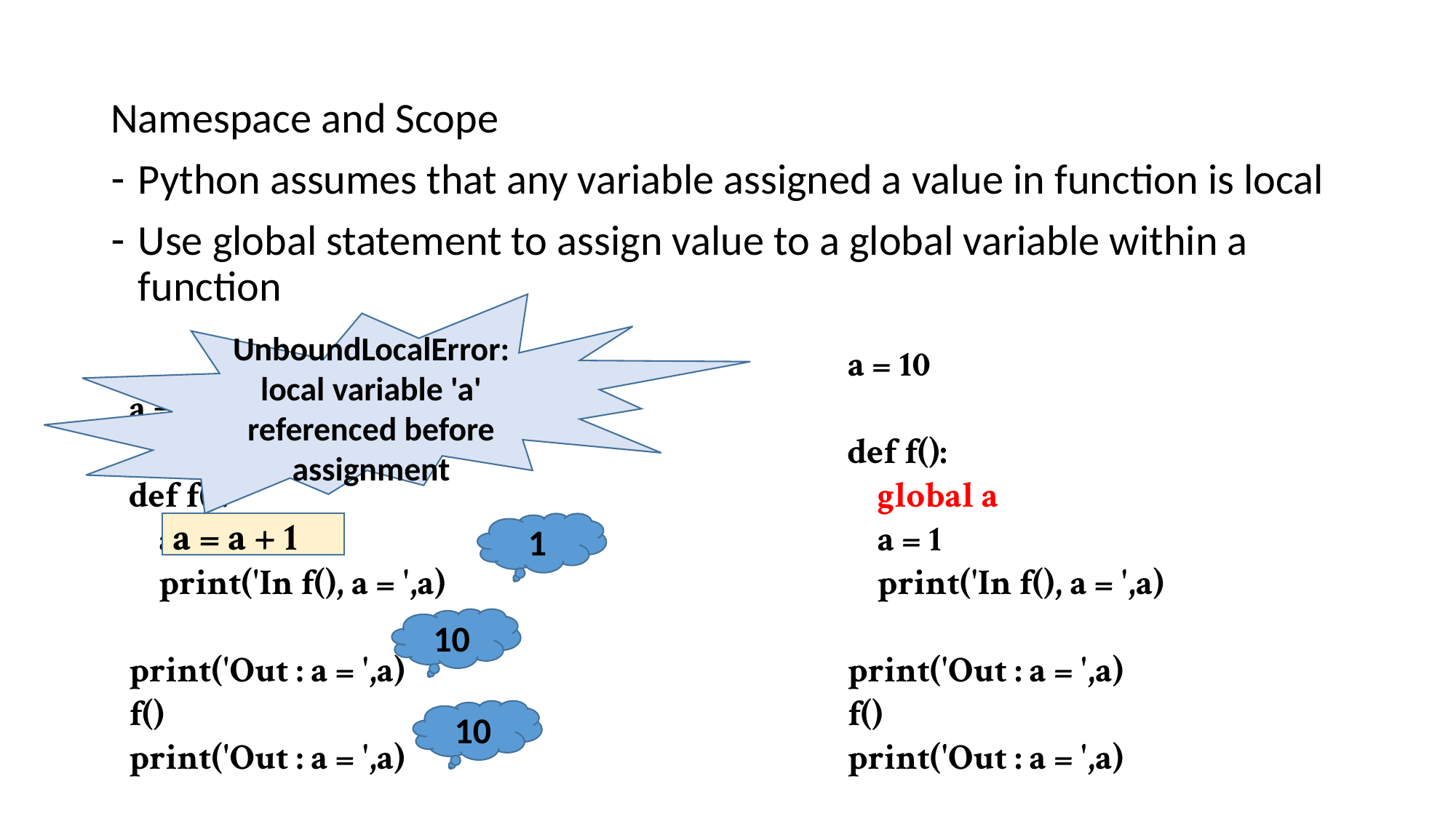

Namespace and Scope
Python assumes that any variable assigned a value in function is local
Use global statement to assign value to a global variable within a function
UnboundLocalError: local variable 'a' referenced before assignment
a = 10

def f():
    global a
    a = 1
    print('In f(), a = ',a)

print('Out : a = ',a)
f()
print('Out : a = ',a)

a = 10

def f():
    a = 1
    print('In f(), a = ',a)

print('Out : a = ',a)
f()
print('Out : a = ',a)

a = a + 1
1
10
10